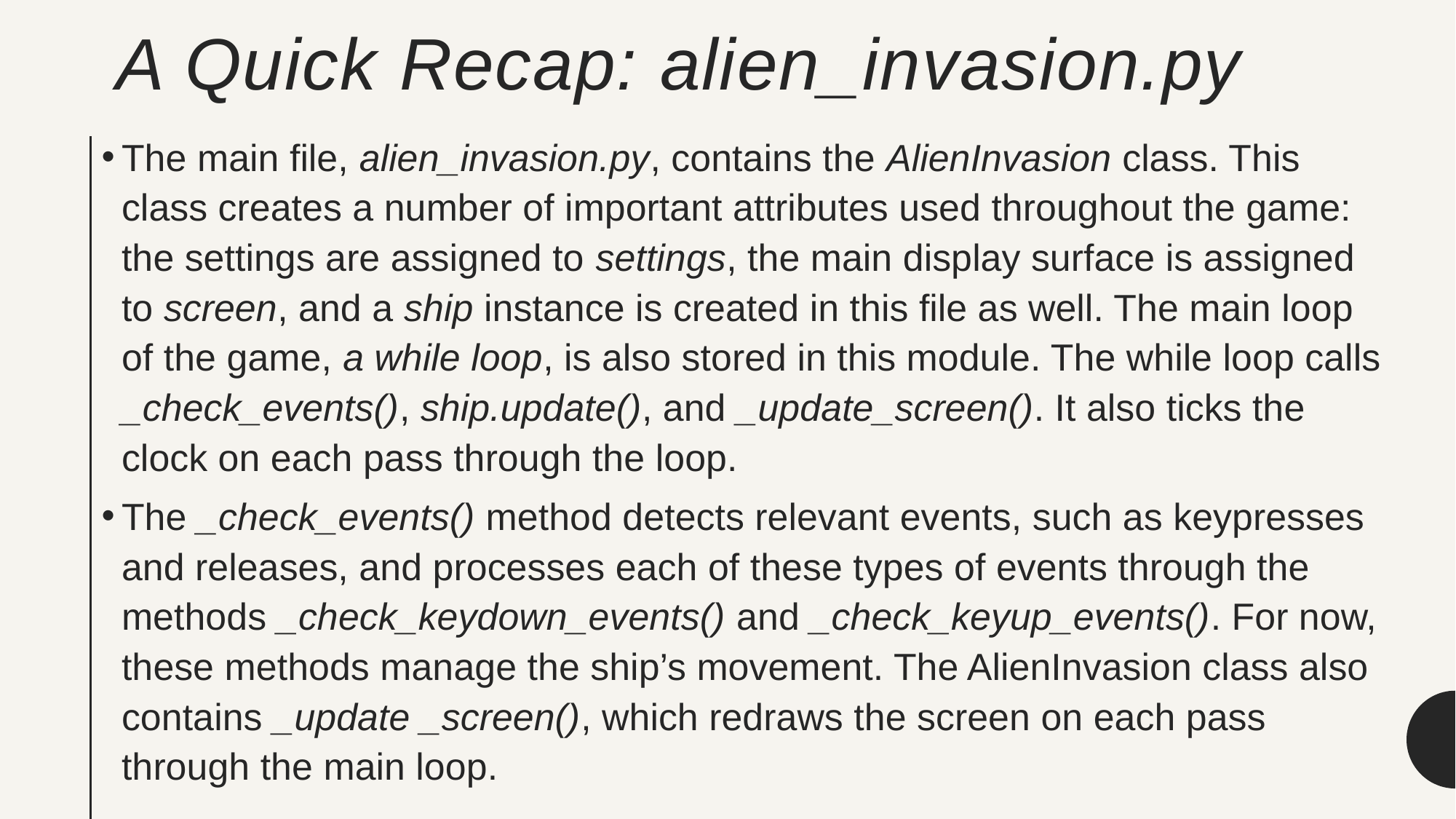

# A Quick Recap: alien_invasion.py
The main file, alien_invasion.py, contains the AlienInvasion class. This class creates a number of important attributes used throughout the game: the settings are assigned to settings, the main display surface is assigned to screen, and a ship instance is created in this file as well. The main loop of the game, a while loop, is also stored in this module. The while loop calls _check_events(), ship.update(), and _update_screen(). It also ticks the clock on each pass through the loop.
The _check_events() method detects relevant events, such as keypresses and releases, and processes each of these types of events through the methods _check_keydown_events() and _check_keyup_events(). For now, these methods manage the ship’s movement. The AlienInvasion class also contains _update _screen(), which redraws the screen on each pass through the main loop.